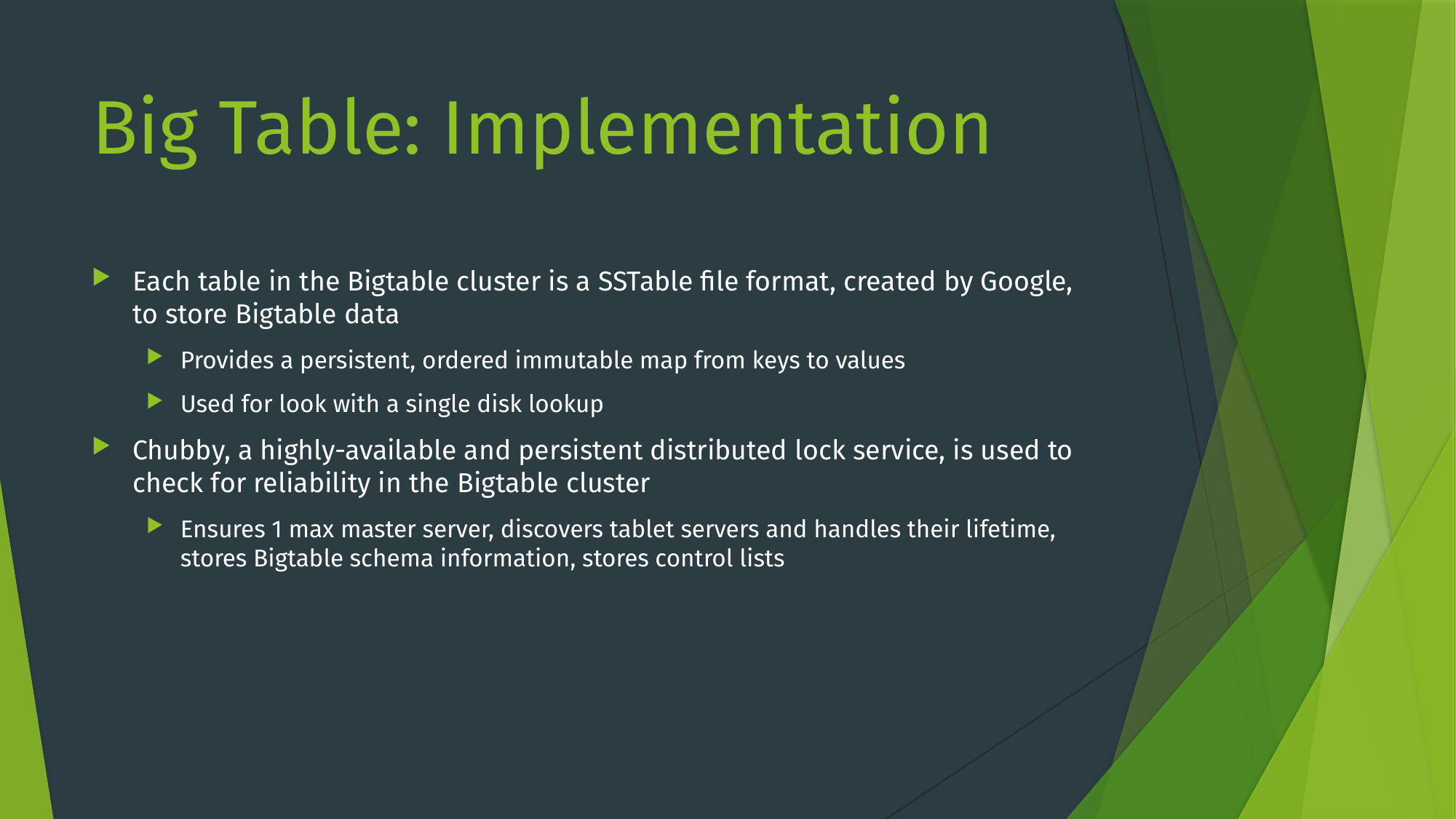

# Big Table: Implementation
Each table in the Bigtable cluster is a SSTable file format, created by Google, to store Bigtable data
Provides a persistent, ordered immutable map from keys to values
Used for look with a single disk lookup
Chubby, a highly-available and persistent distributed lock service, is used to check for reliability in the Bigtable cluster
Ensures 1 max master server, discovers tablet servers and handles their lifetime, stores Bigtable schema information, stores control lists